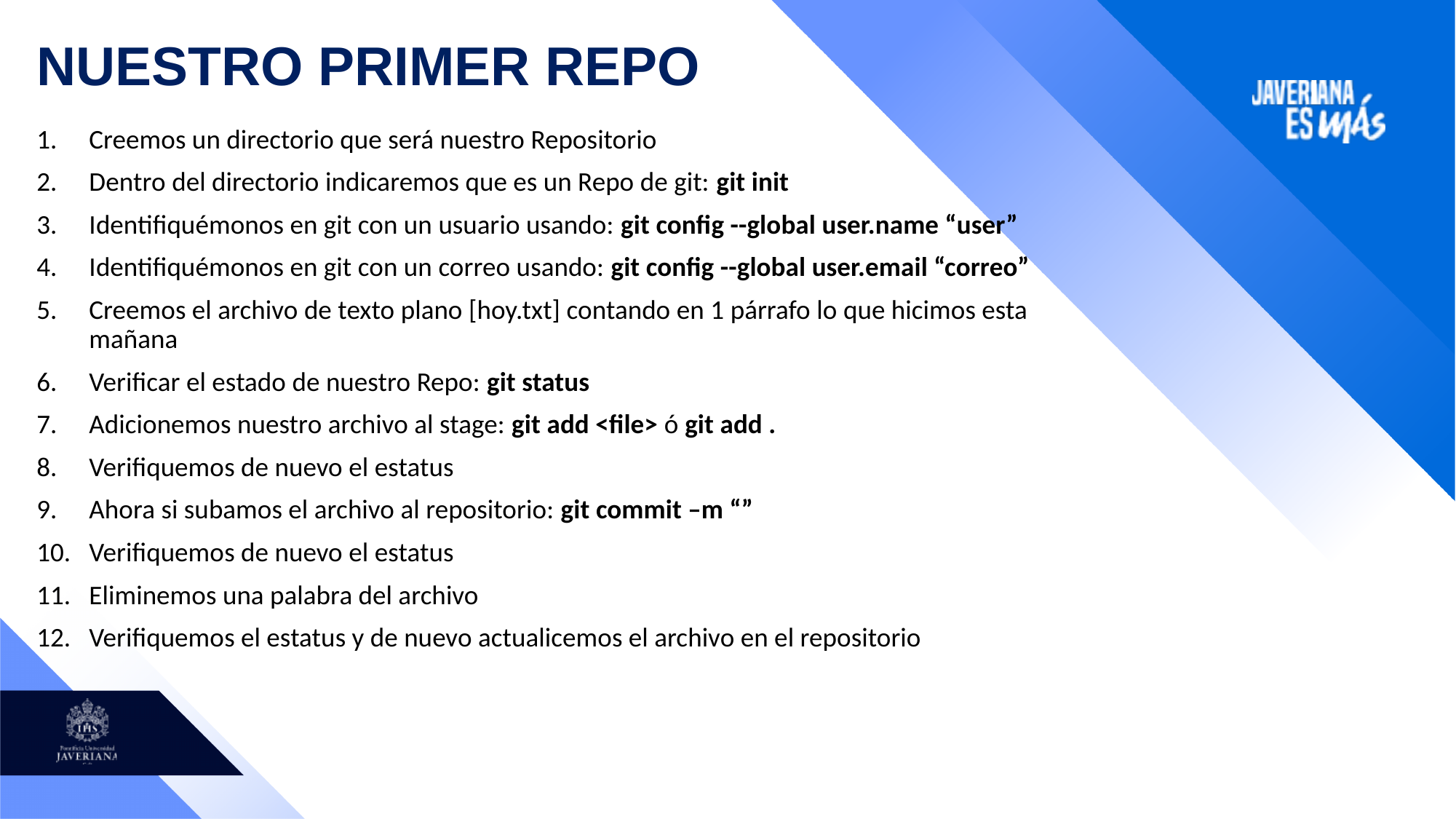

# NUESTRO PRIMER REPO
Creemos un directorio que será nuestro Repositorio
Dentro del directorio indicaremos que es un Repo de git: git init
Identifiquémonos en git con un usuario usando: git config --global user.name “user”
Identifiquémonos en git con un correo usando: git config --global user.email “correo”
Creemos el archivo de texto plano [hoy.txt] contando en 1 párrafo lo que hicimos esta mañana
Verificar el estado de nuestro Repo: git status
Adicionemos nuestro archivo al stage: git add <file> ó git add .
Verifiquemos de nuevo el estatus
Ahora si subamos el archivo al repositorio: git commit –m “”
Verifiquemos de nuevo el estatus
Eliminemos una palabra del archivo
Verifiquemos el estatus y de nuevo actualicemos el archivo en el repositorio